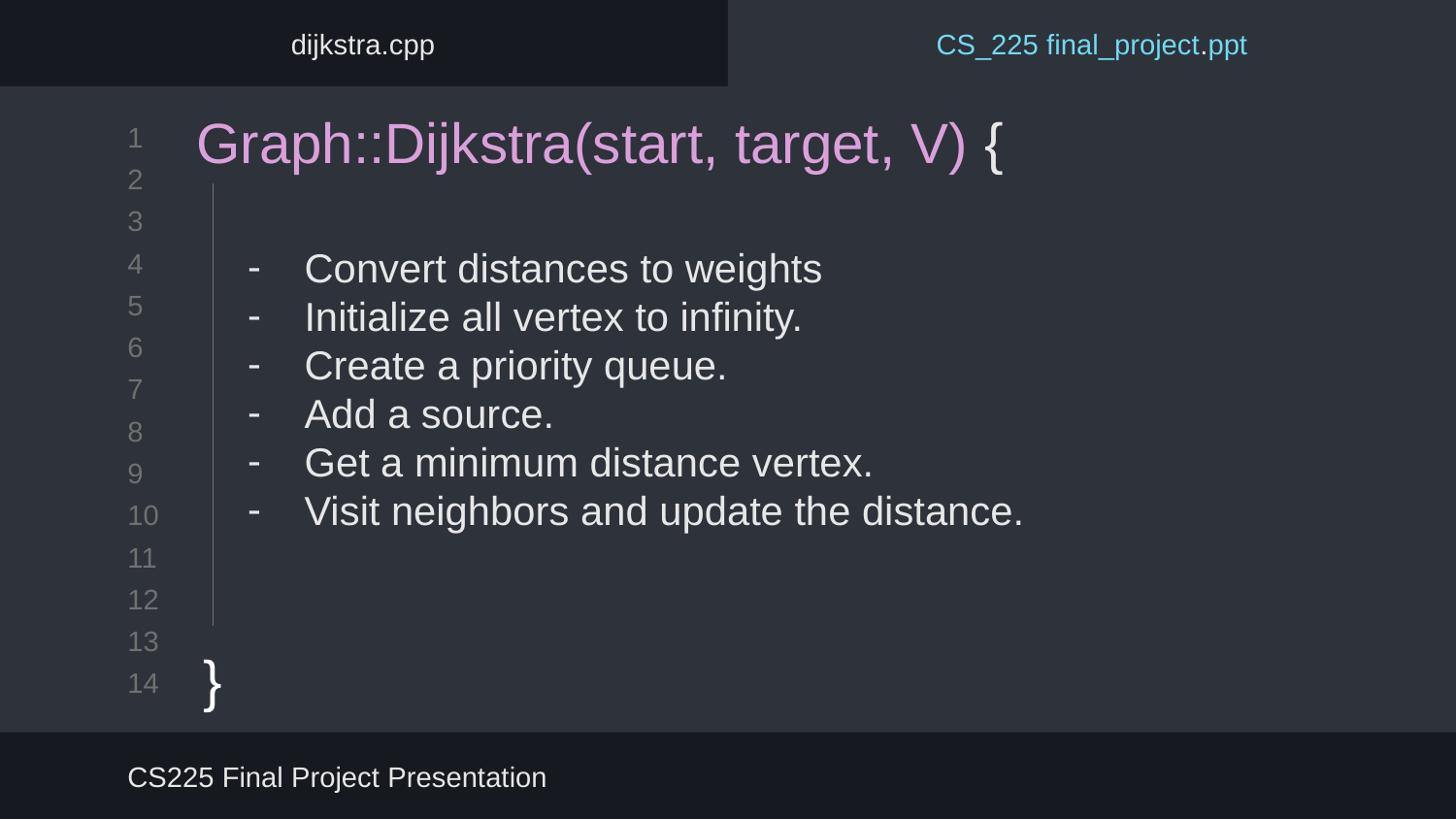

dijkstra.cpp
CS_225 final_project.ppt
# Graph::Dijkstra(start, target, V) {
}
Breadth-First Search
Convert distances to weights
Initialize all vertex to infinity.
Create a priority queue.
Add a source.
Get a minimum distance vertex.
Visit neighbors and update the distance.

CS225 Final Project Presentation